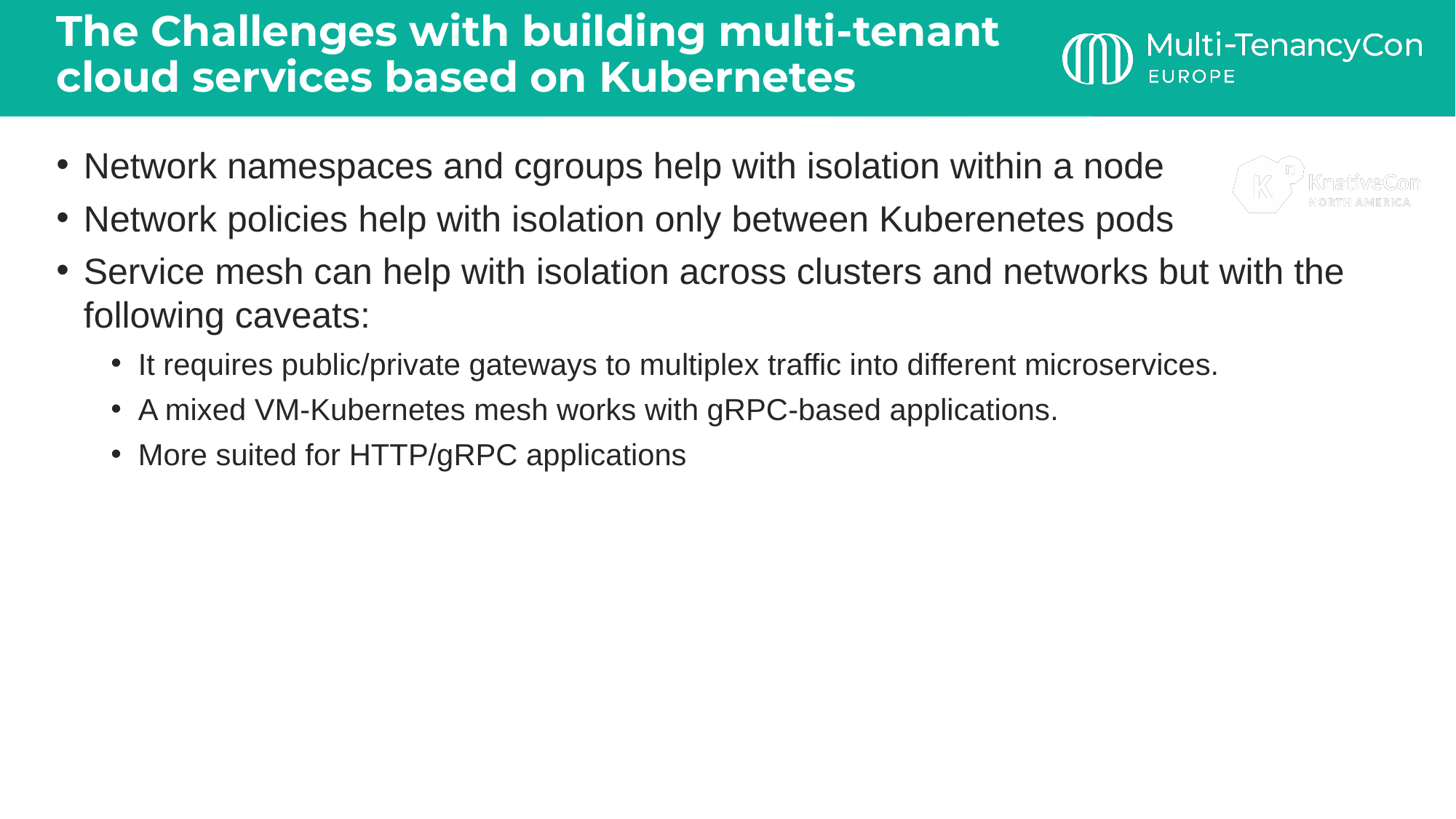

The Challenges with building multi-tenant cloud services based on Kubernetes
Network namespaces and cgroups help with isolation within a node
Network policies help with isolation only between Kuberenetes pods
Service mesh can help with isolation across clusters and networks but with the following caveats:
It requires public/private gateways to multiplex traffic into different microservices.
A mixed VM-Kubernetes mesh works with gRPC-based applications.
More suited for HTTP/gRPC applications